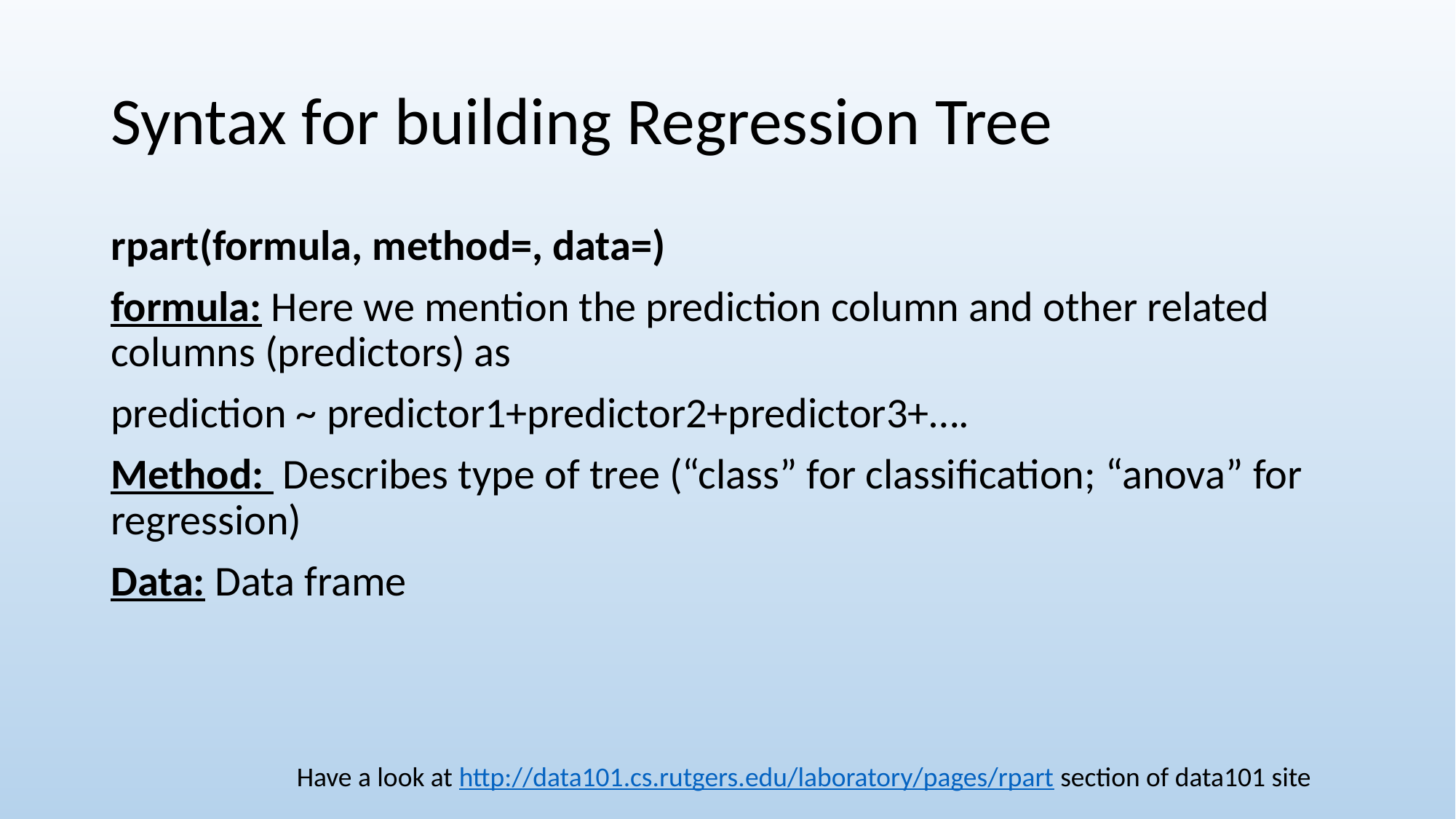

# Syntax for building Regression Tree
rpart(formula, method=, data=)
formula: Here we mention the prediction column and other related columns (predictors) as
prediction ~ predictor1+predictor2+predictor3+….
Method:  Describes type of tree (“class” for classification; “anova” for regression)
Data: Data frame
Have a look at http://data101.cs.rutgers.edu/laboratory/pages/rpart section of data101 site